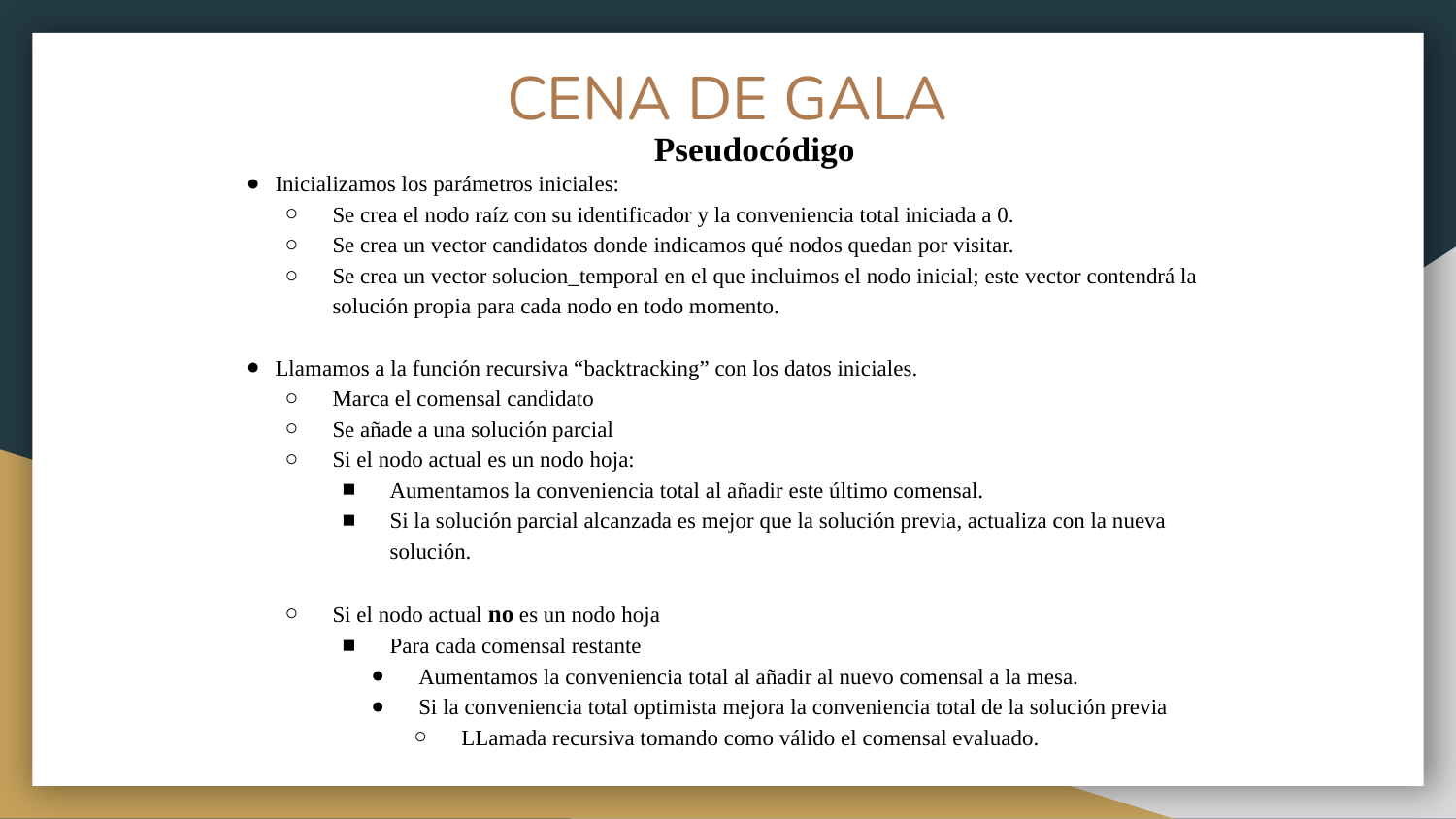

# CENA DE GALA
Pseudocódigo
Inicializamos los parámetros iniciales:
Se crea el nodo raíz con su identificador y la conveniencia total iniciada a 0.
Se crea un vector candidatos donde indicamos qué nodos quedan por visitar.
Se crea un vector solucion_temporal en el que incluimos el nodo inicial; este vector contendrá la solución propia para cada nodo en todo momento.

Llamamos a la función recursiva “backtracking” con los datos iniciales.
Marca el comensal candidato
Se añade a una solución parcial
Si el nodo actual es un nodo hoja:
Aumentamos la conveniencia total al añadir este último comensal.
Si la solución parcial alcanzada es mejor que la solución previa, actualiza con la nueva solución.

Si el nodo actual no es un nodo hoja
Para cada comensal restante
Aumentamos la conveniencia total al añadir al nuevo comensal a la mesa.
Si la conveniencia total optimista mejora la conveniencia total de la solución previa
LLamada recursiva tomando como válido el comensal evaluado.